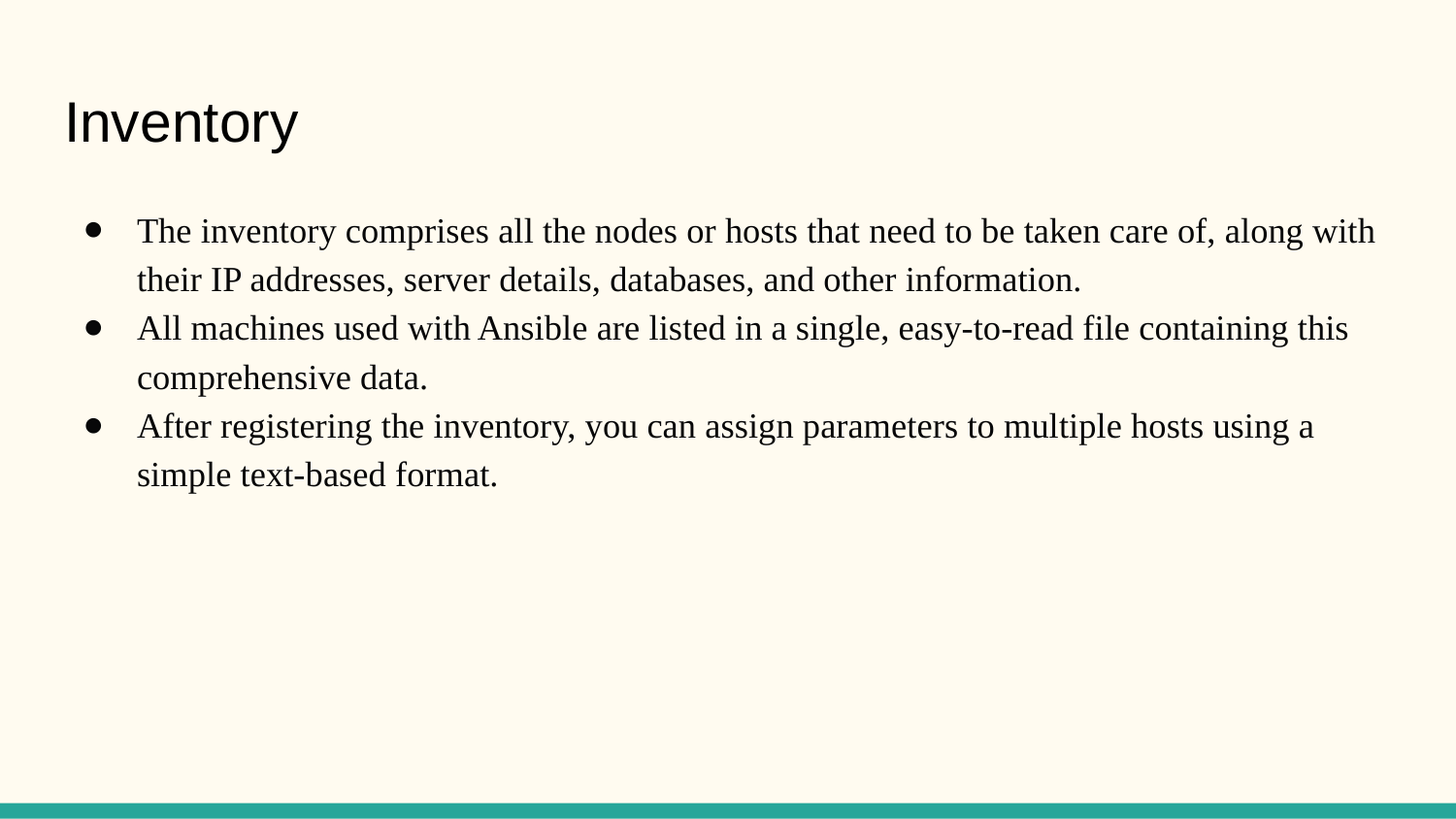

# Inventory
The inventory comprises all the nodes or hosts that need to be taken care of, along with their IP addresses, server details, databases, and other information.
All machines used with Ansible are listed in a single, easy-to-read file containing this comprehensive data.
After registering the inventory, you can assign parameters to multiple hosts using a simple text-based format.